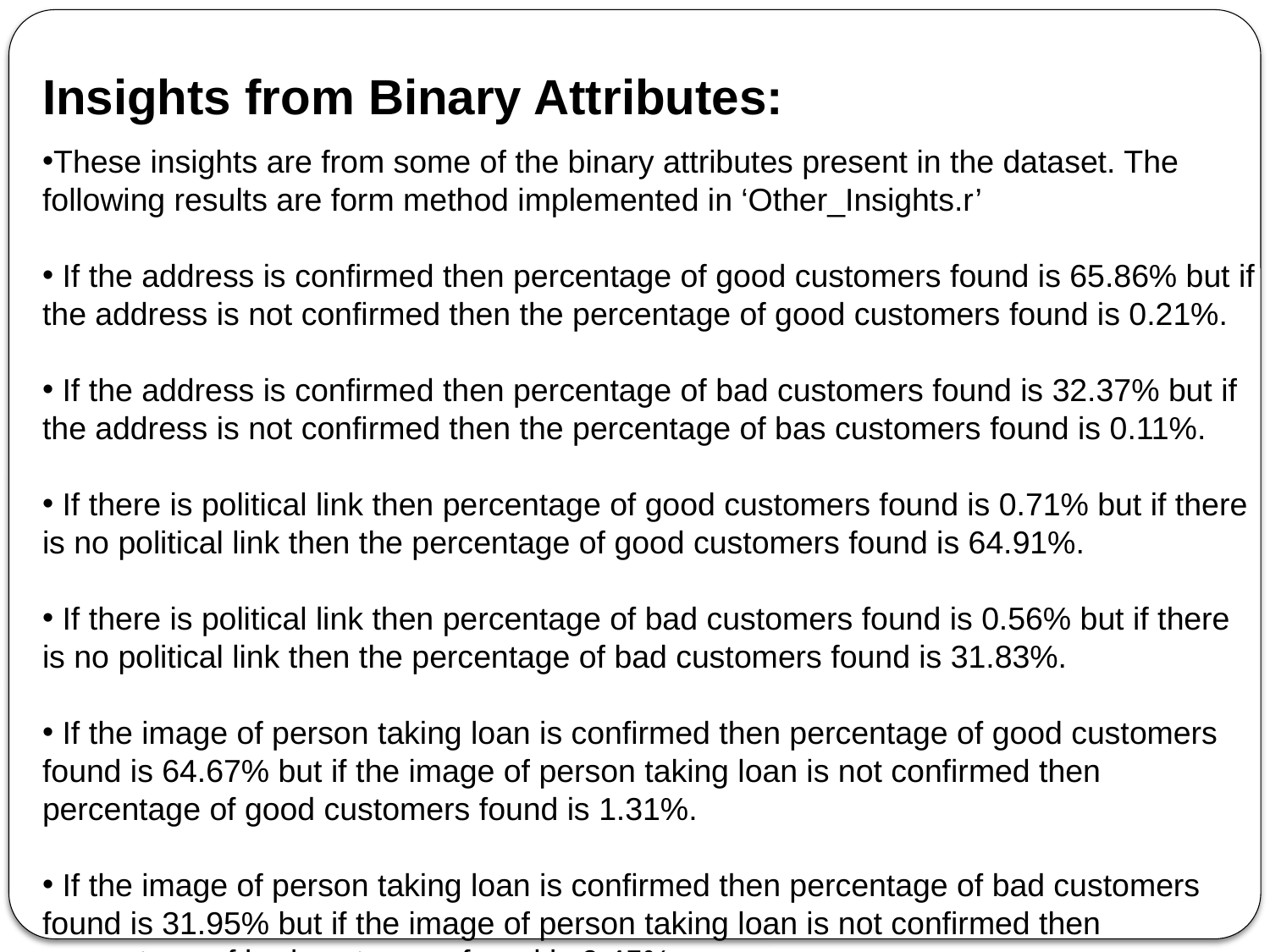

Insights from Binary Attributes:

These insights are from some of the binary attributes present in the dataset. The following results are form method implemented in ‘Other_Insights.r’

 If the address is confirmed then percentage of good customers found is 65.86% but if the address is not confirmed then the percentage of good customers found is 0.21%.

 If the address is confirmed then percentage of bad customers found is 32.37% but if the address is not confirmed then the percentage of bas customers found is 0.11%.

 If there is political link then percentage of good customers found is 0.71% but if there is no political link then the percentage of good customers found is 64.91%.

 If there is political link then percentage of bad customers found is 0.56% but if there is no political link then the percentage of bad customers found is 31.83%.

 If the image of person taking loan is confirmed then percentage of good customers found is 64.67% but if the image of person taking loan is not confirmed then percentage of good customers found is 1.31%.

 If the image of person taking loan is confirmed then percentage of bad customers found is 31.95% but if the image of person taking loan is not confirmed then percentage of bad customers found is 0.45%.